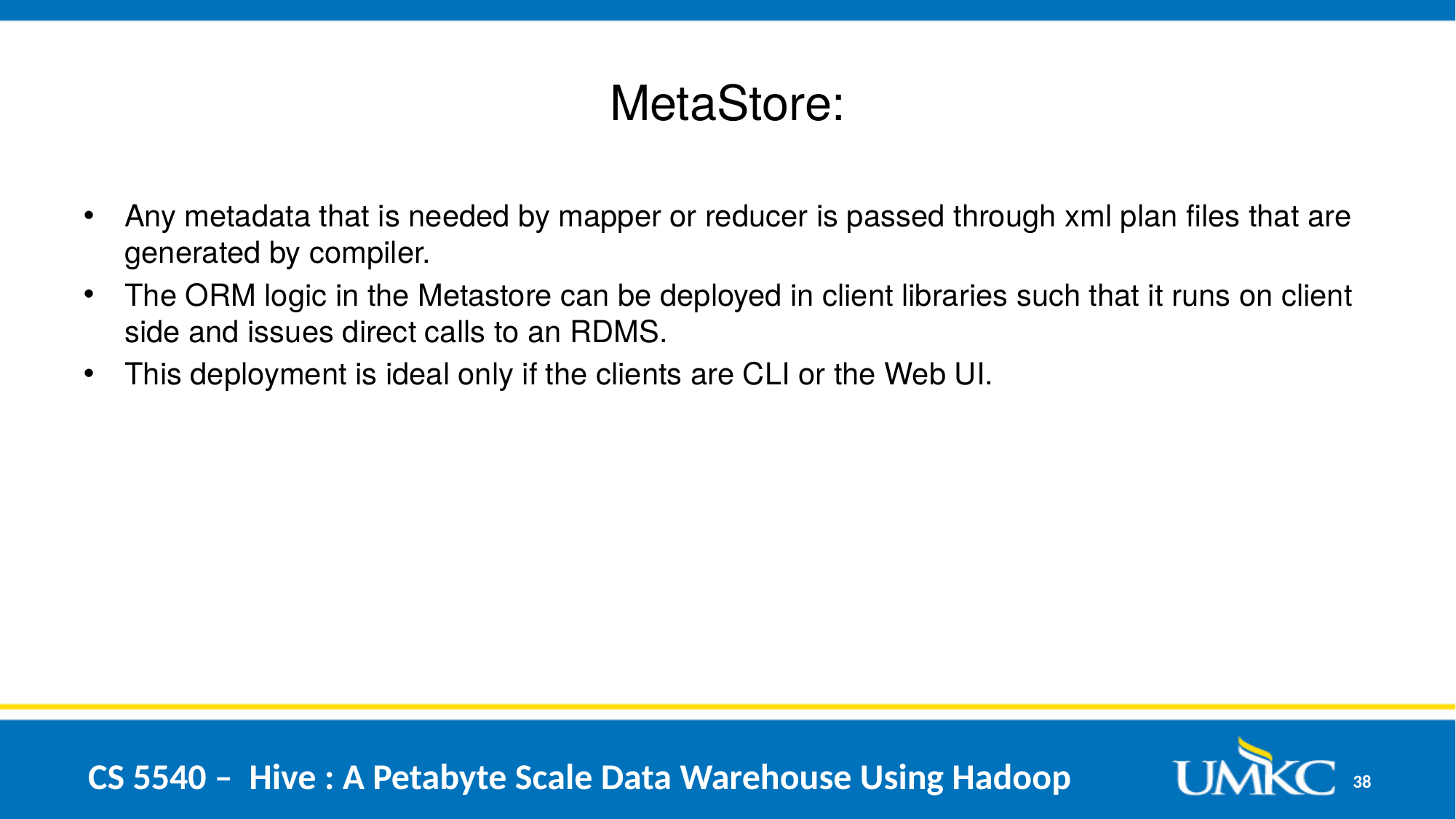

# MetaStore:
Any metadata that is needed by mapper or reducer is passed through xml plan files that are generated by compiler.
The ORM logic in the Metastore can be deployed in client libraries such that it runs on client side and issues direct calls to an RDMS.
This deployment is ideal only if the clients are CLI or the Web UI.
CS 5540 –  Hive : A Petabyte Scale Data Warehouse Using Hadoop
38